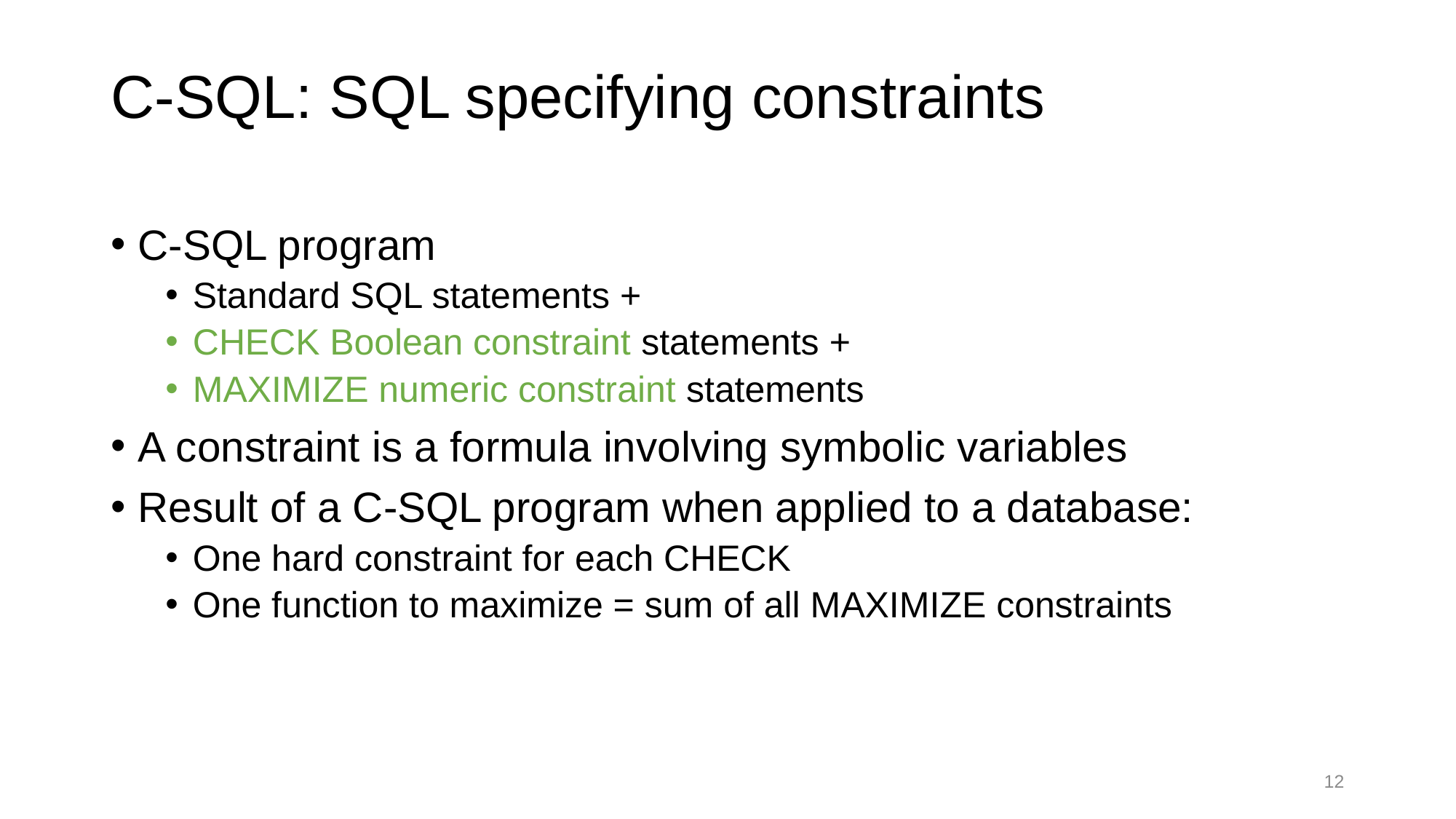

# C-SQL: SQL specifying constraints
C-SQL program
Standard SQL statements +
CHECK Boolean constraint statements +
MAXIMIZE numeric constraint statements
A constraint is a formula involving symbolic variables
Result of a C-SQL program when applied to a database:
One hard constraint for each CHECK
One function to maximize = sum of all MAXIMIZE constraints
12